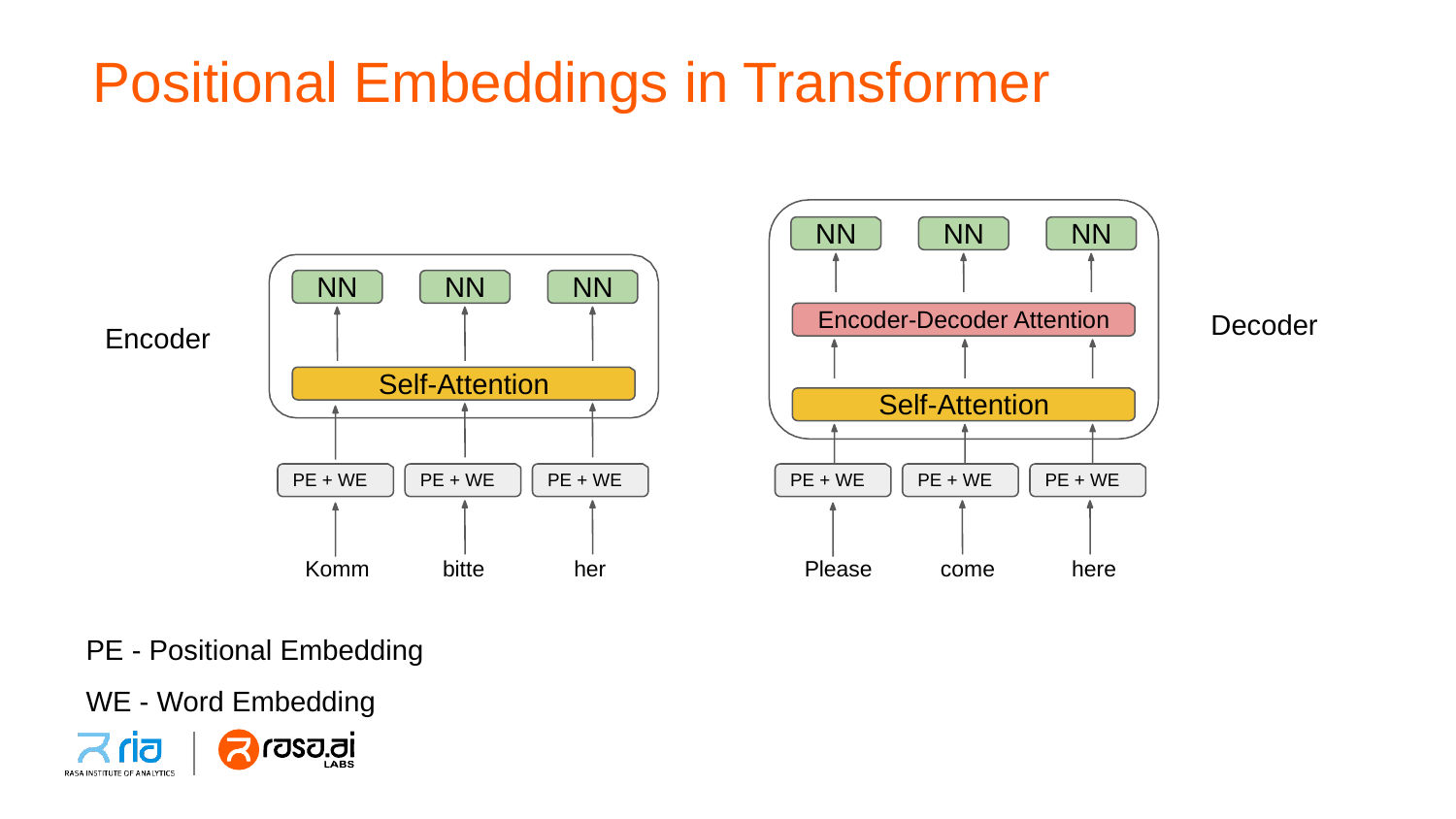

# Positional Embeddings in Transformer

NN
NN
NN

NN
NN
NN

Encoder-Decoder Attention
Decoder

Encoder

Self-Attention
Self-Attention

PE + WE
PE + WE
PE + WE
PE + WE
PE + WE
PE + WE

Komm
bitte
her
come
here
Please
PE - Positional Embedding WE - Word Embedding